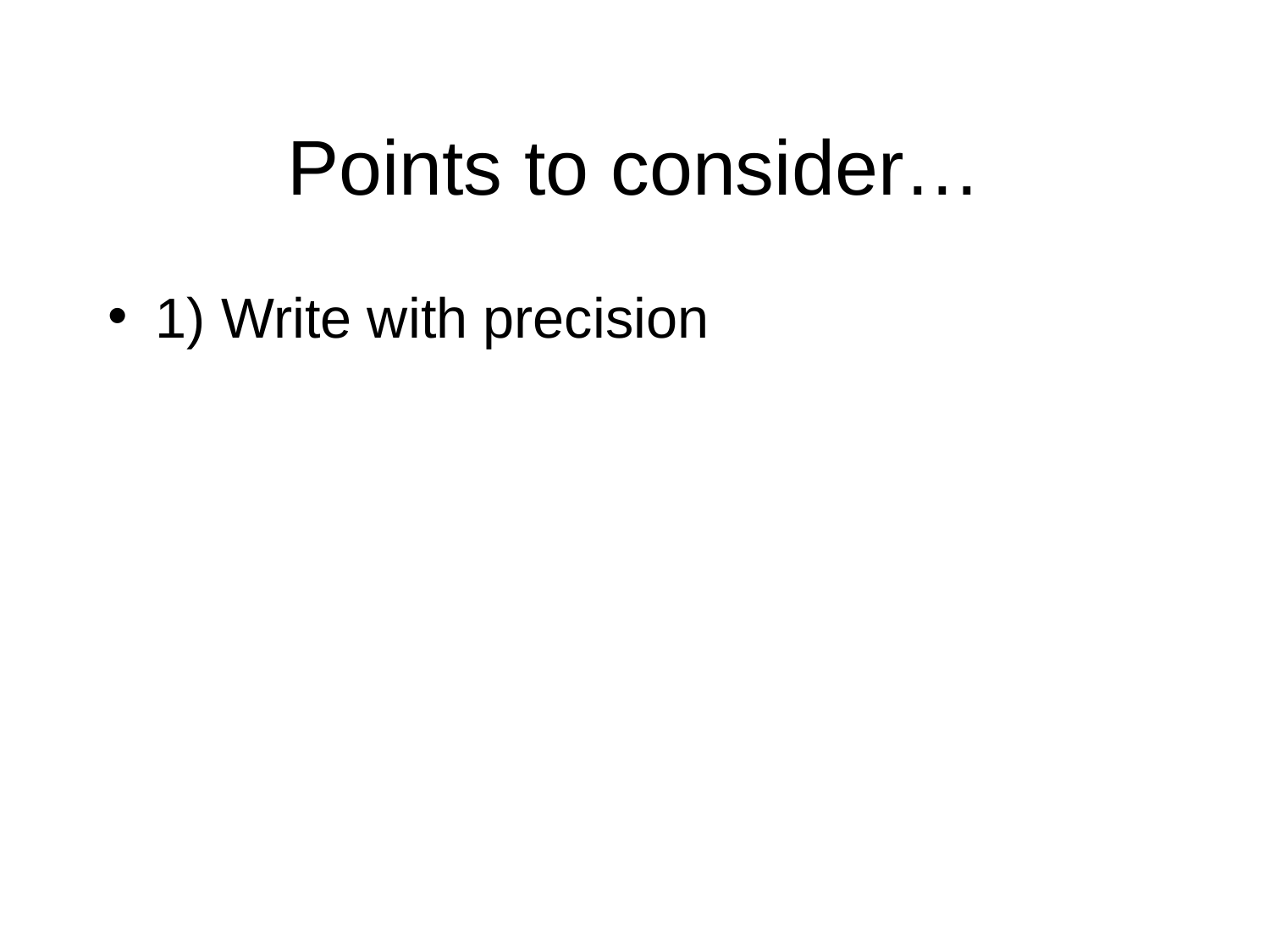

# Points to consider…
1) Write with precision